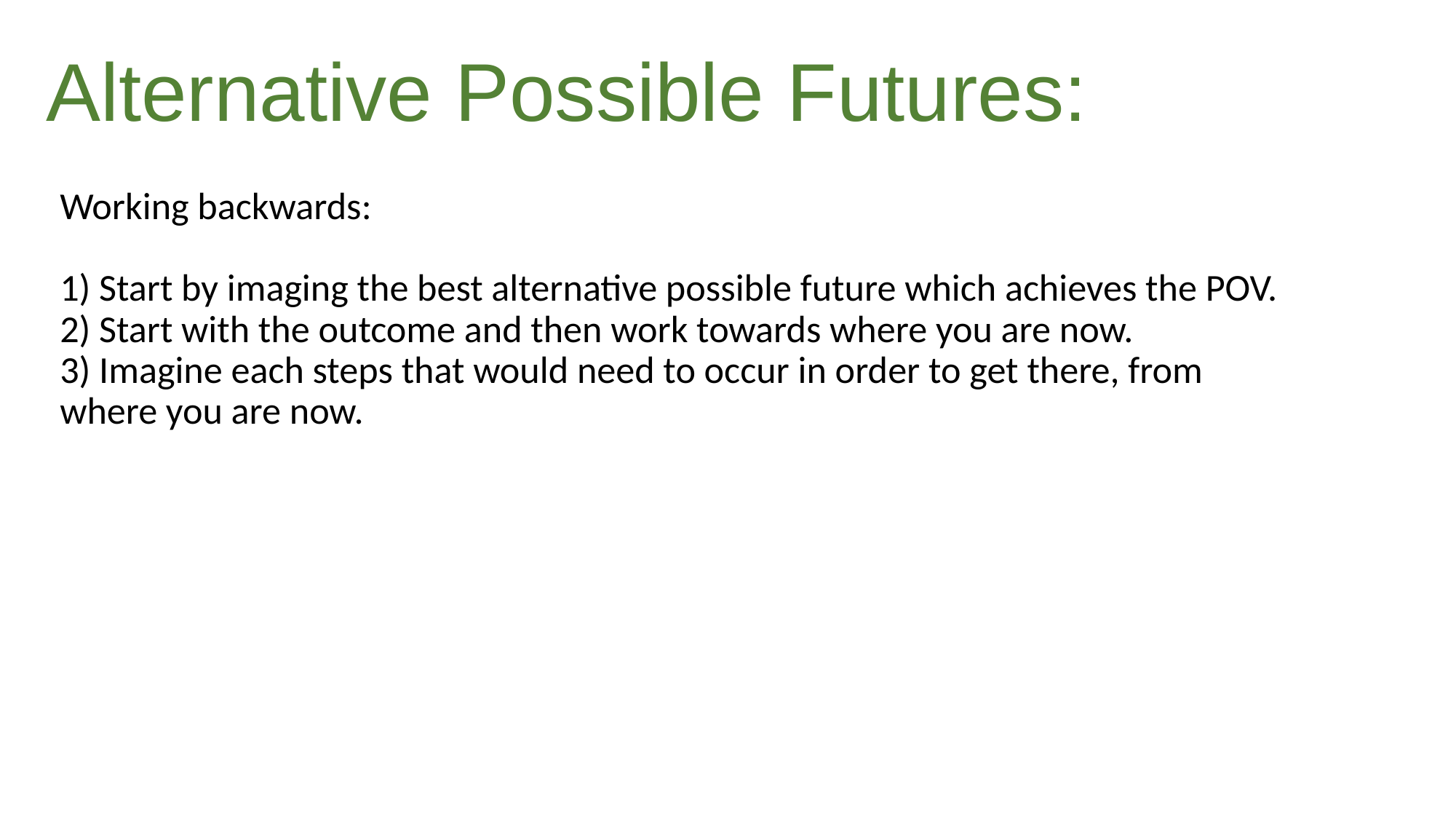

Alternative Possible Futures:
Working backwards:

1) Start by imaging the best alternative possible future which achieves the POV.
2) Start with the outcome and then work towards where you are now.
3) Imagine each steps that would need to occur in order to get there, from where you are now.